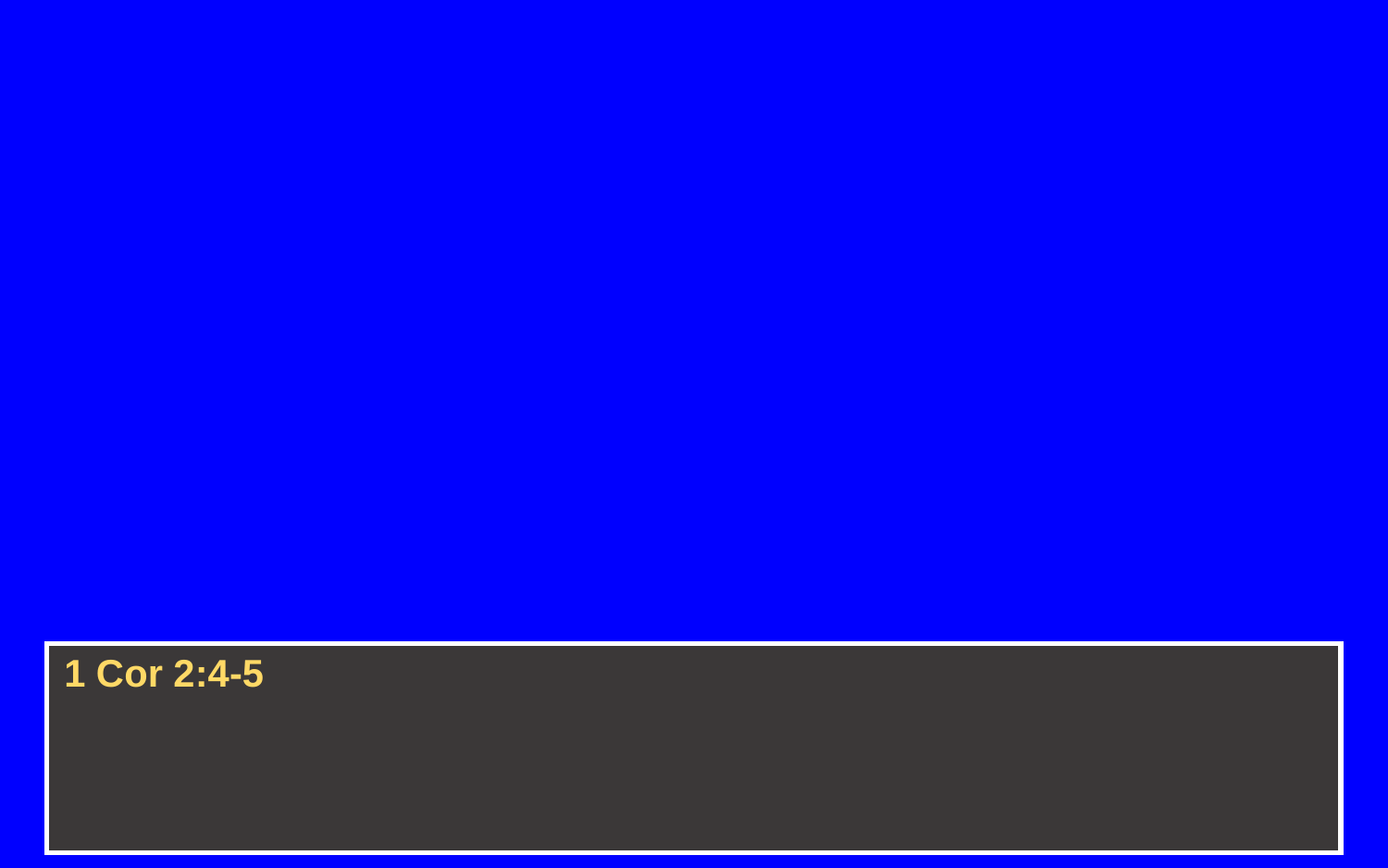

1 Cor 2:4-5
4 And my speech and my preaching was not with enticing words of man's wisdom, but in demonstration of the Spirit and of power: